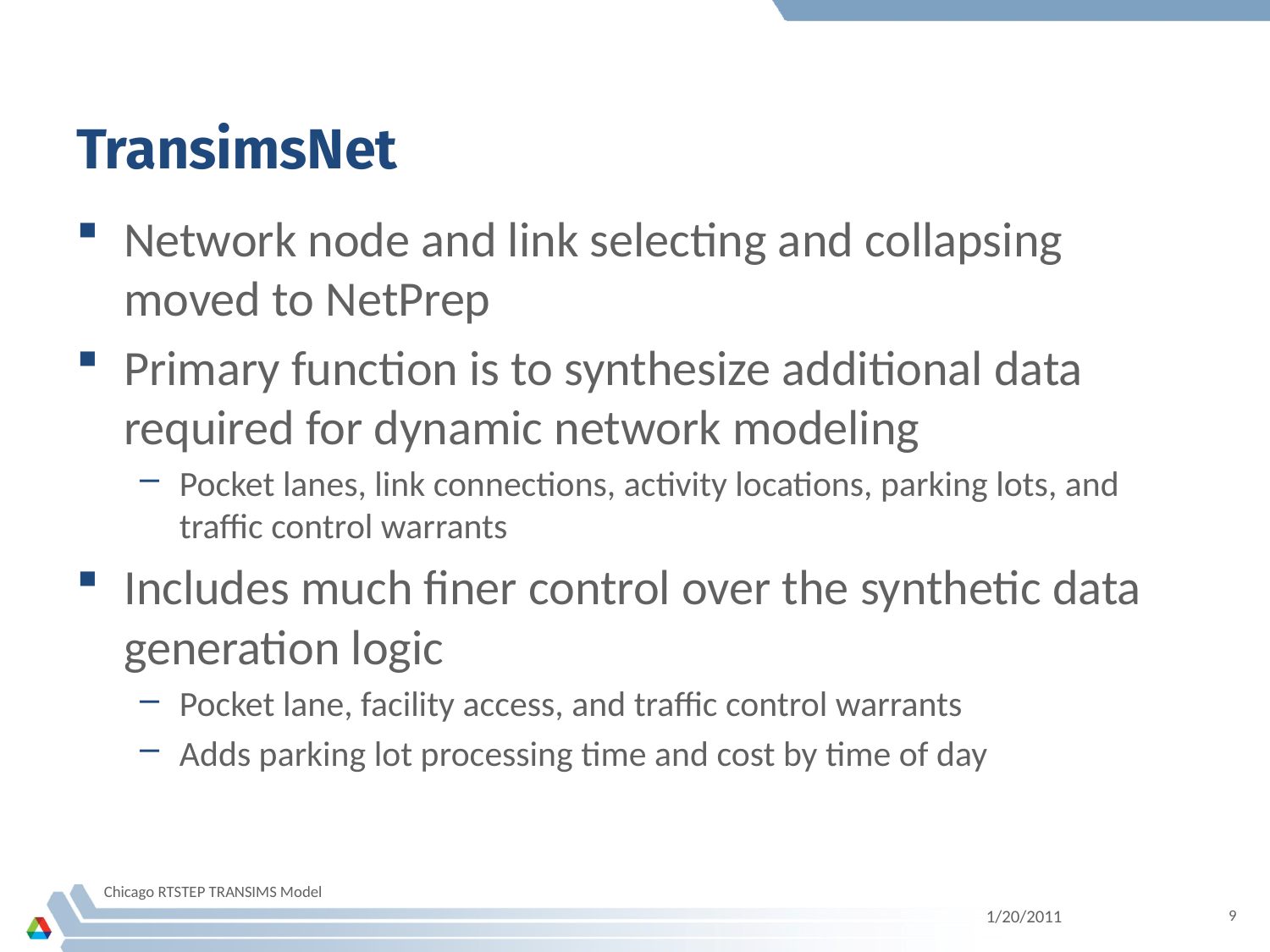

# TransimsNet
Network node and link selecting and collapsing moved to NetPrep
Primary function is to synthesize additional data required for dynamic network modeling
Pocket lanes, link connections, activity locations, parking lots, and traffic control warrants
Includes much finer control over the synthetic data generation logic
Pocket lane, facility access, and traffic control warrants
Adds parking lot processing time and cost by time of day

Chicago RTSTEP TRANSIMS Model
1/20/2011
9